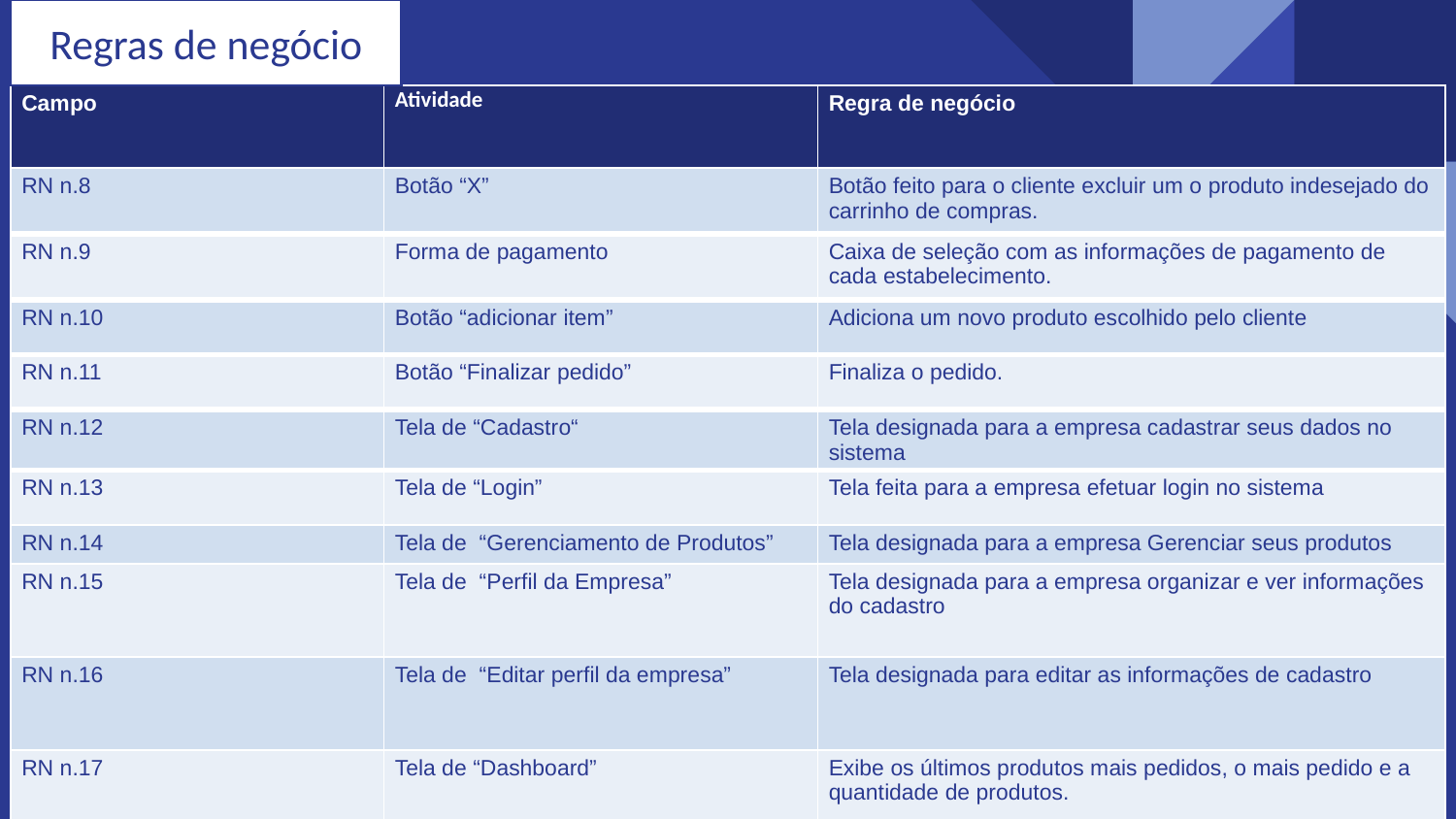

Regras de negócio
| Campo | Atividade | Regra de negócio |
| --- | --- | --- |
| RN n.8 | Botão “X” | Botão feito para o cliente excluir um o produto indesejado do carrinho de compras. |
| RN n.9 | Forma de pagamento | Caixa de seleção com as informações de pagamento de cada estabelecimento. |
| RN n.10 | Botão “adicionar item” | Adiciona um novo produto escolhido pelo cliente |
| RN n.11 | Botão “Finalizar pedido” | Finaliza o pedido. |
| RN n.12 | Tela de “Cadastro“ | Tela designada para a empresa cadastrar seus dados no sistema |
| RN n.13 | Tela de “Login” | Tela feita para a empresa efetuar login no sistema |
| RN n.14 | Tela de “Gerenciamento de Produtos” | Tela designada para a empresa Gerenciar seus produtos |
| RN n.15 | Tela de “Perfil da Empresa” | Tela designada para a empresa organizar e ver informações do cadastro |
| RN n.16 | Tela de “Editar perfil da empresa” | Tela designada para editar as informações de cadastro |
| RN n.17 | Tela de “Dashboard” | Exibe os últimos produtos mais pedidos, o mais pedido e a quantidade de produtos. |